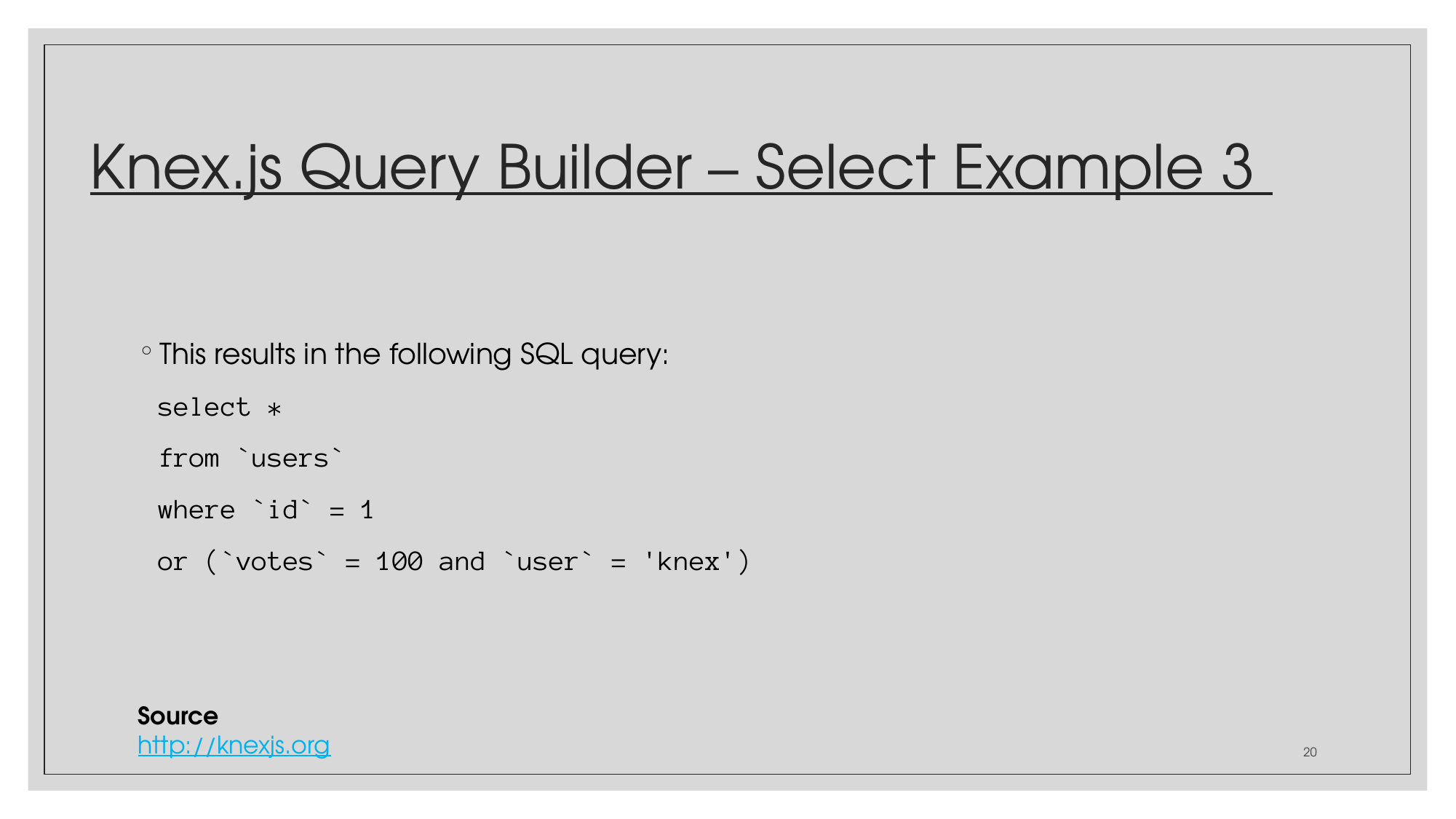

# Knex.js Query Builder – Select Example 3
This results in the following SQL query:
select *
from `users`
where `id` = 1
or (`votes` = 100 and `user` = 'knex')
Source
http://knexjs.org
20